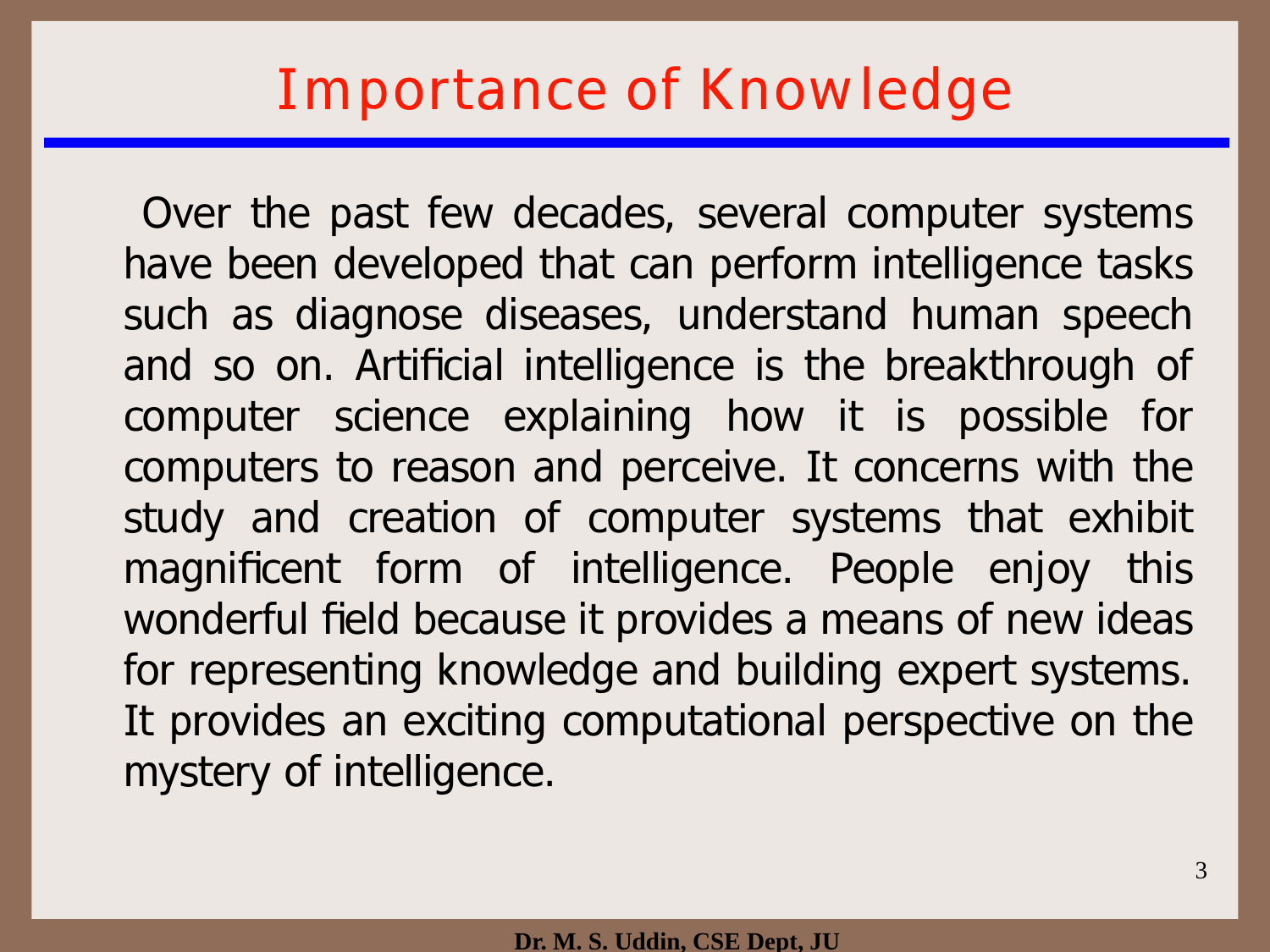

Importance of Knowledge
    Over the past few decades, several computer systems have been developed that can perform intelligence tasks such as diagnose diseases, understand human speech and so on. Artificial intelligence is the breakthrough of computer science explaining how it is possible for computers to reason and perceive. It concerns with the study and creation of computer systems that exhibit magnificent form of intelligence. People enjoy this wonderful field because it provides a means of new ideas for representing knowledge and building expert systems. It provides an exciting computational perspective on the mystery of intelligence.

3
Dr. M. S. Uddin, CSE Dept, JU